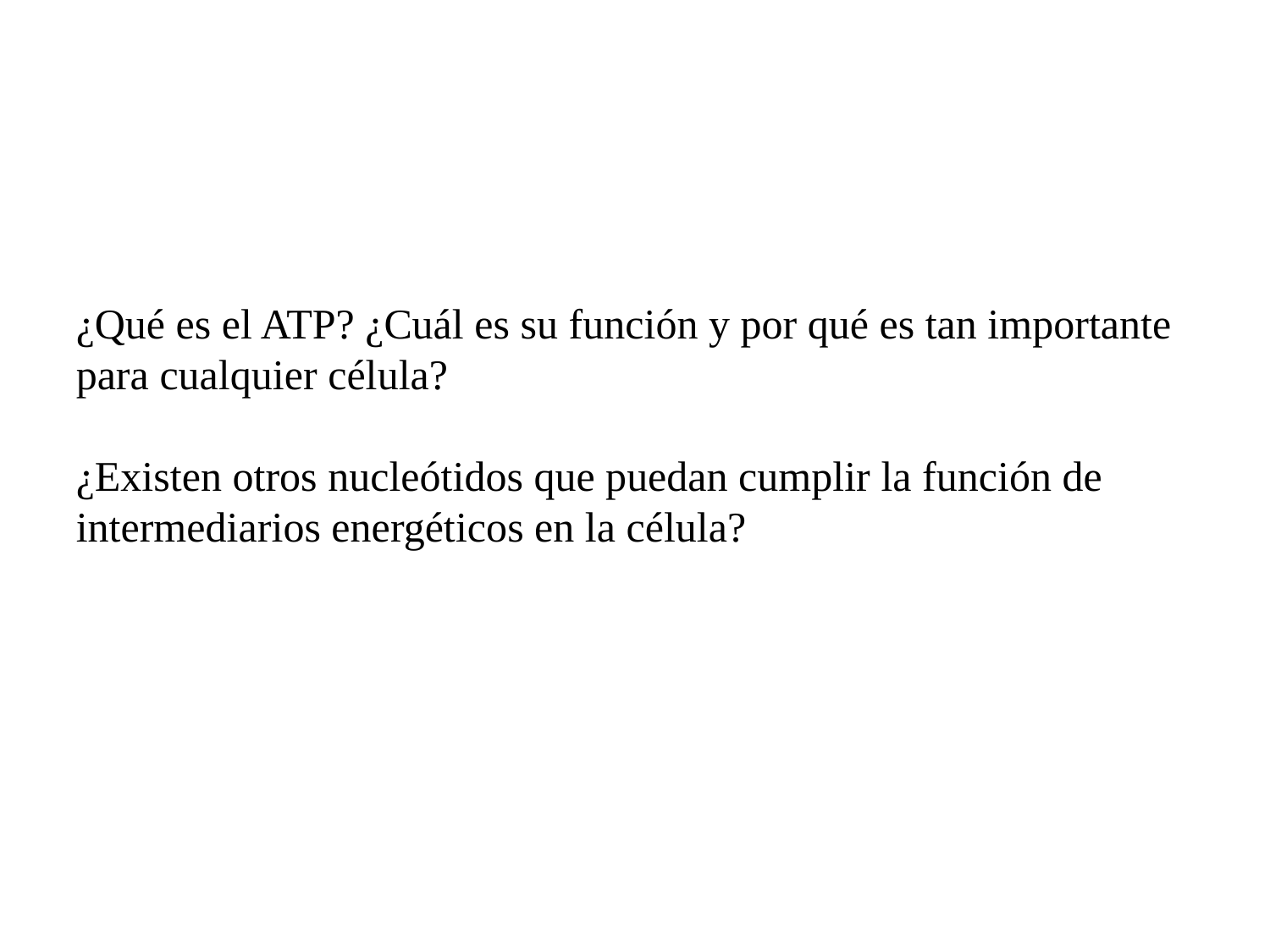

¿Qué es el ATP? ¿Cuál es su función y por qué es tan importante para cualquier célula?

¿Existen otros nucleótidos que puedan cumplir la función de intermediarios energéticos en la célula?